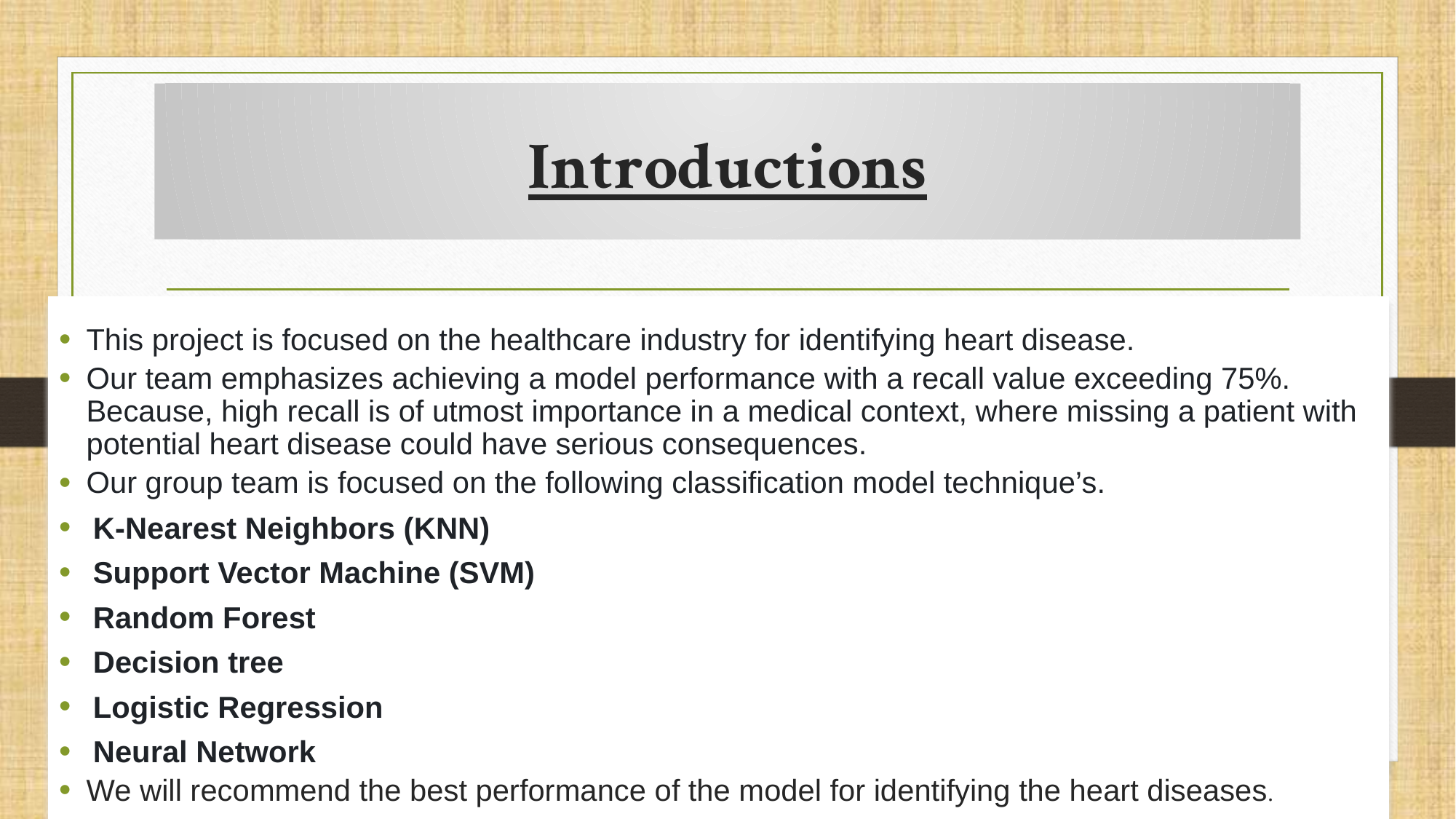

# Introductions

This project is focused on the healthcare industry for identifying heart disease.
Our team emphasizes achieving a model performance with a recall value exceeding 75%. Because, high recall is of utmost importance in a medical context, where missing a patient with potential heart disease could have serious consequences.
Our group team is focused on the following classification model technique’s.
K-Nearest Neighbors (KNN)
Support Vector Machine (SVM)
Random Forest
Decision tree
Logistic Regression
Neural Network
We will recommend the best performance of the model for identifying the heart diseases.